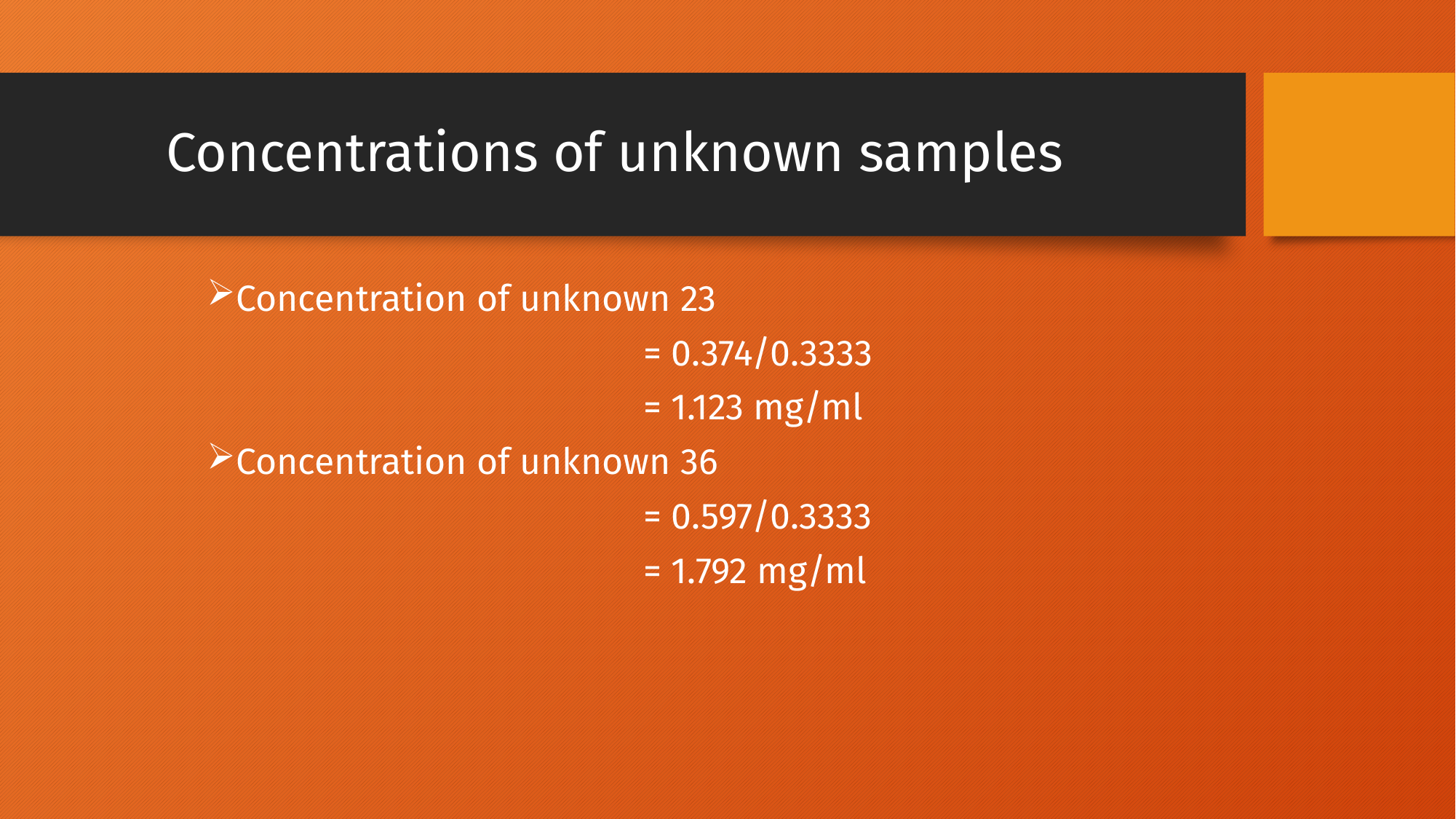

# Concentrations of unknown samples
Concentration of unknown 23
				= 0.374/0.3333
				= 1.123 mg/ml
Concentration of unknown 36
				= 0.597/0.3333
				= 1.792 mg/ml